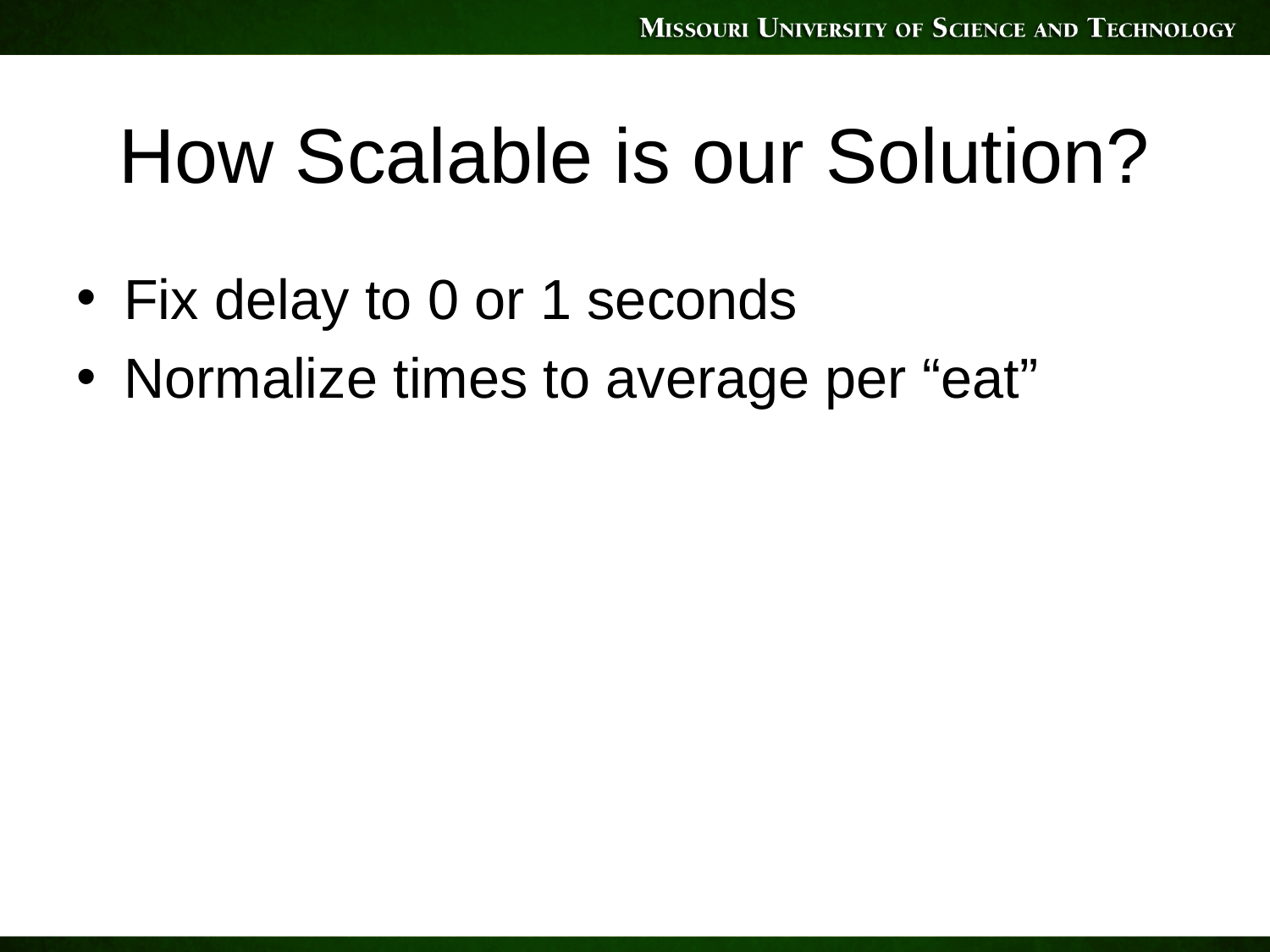

# How Scalable is our Solution?
Fix delay to 0 or 1 seconds
Normalize times to average per “eat”